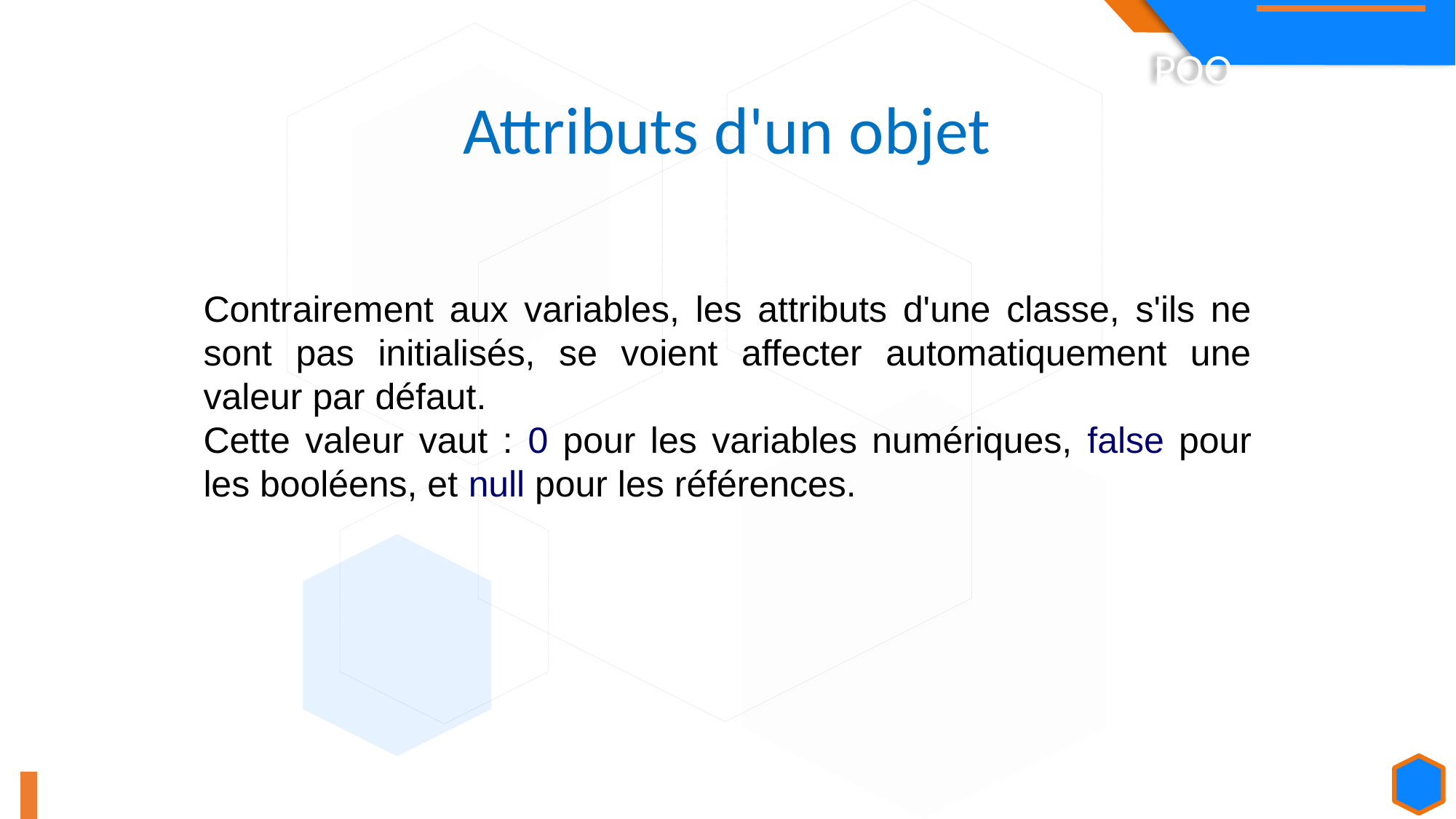

Attributs d'un objet
Contrairement aux variables, les attributs d'une classe, s'ils ne sont pas initialisés, se voient affecter automatiquement une valeur par défaut.
Cette valeur vaut : 0 pour les variables numériques, false pour les booléens, et null pour les références.